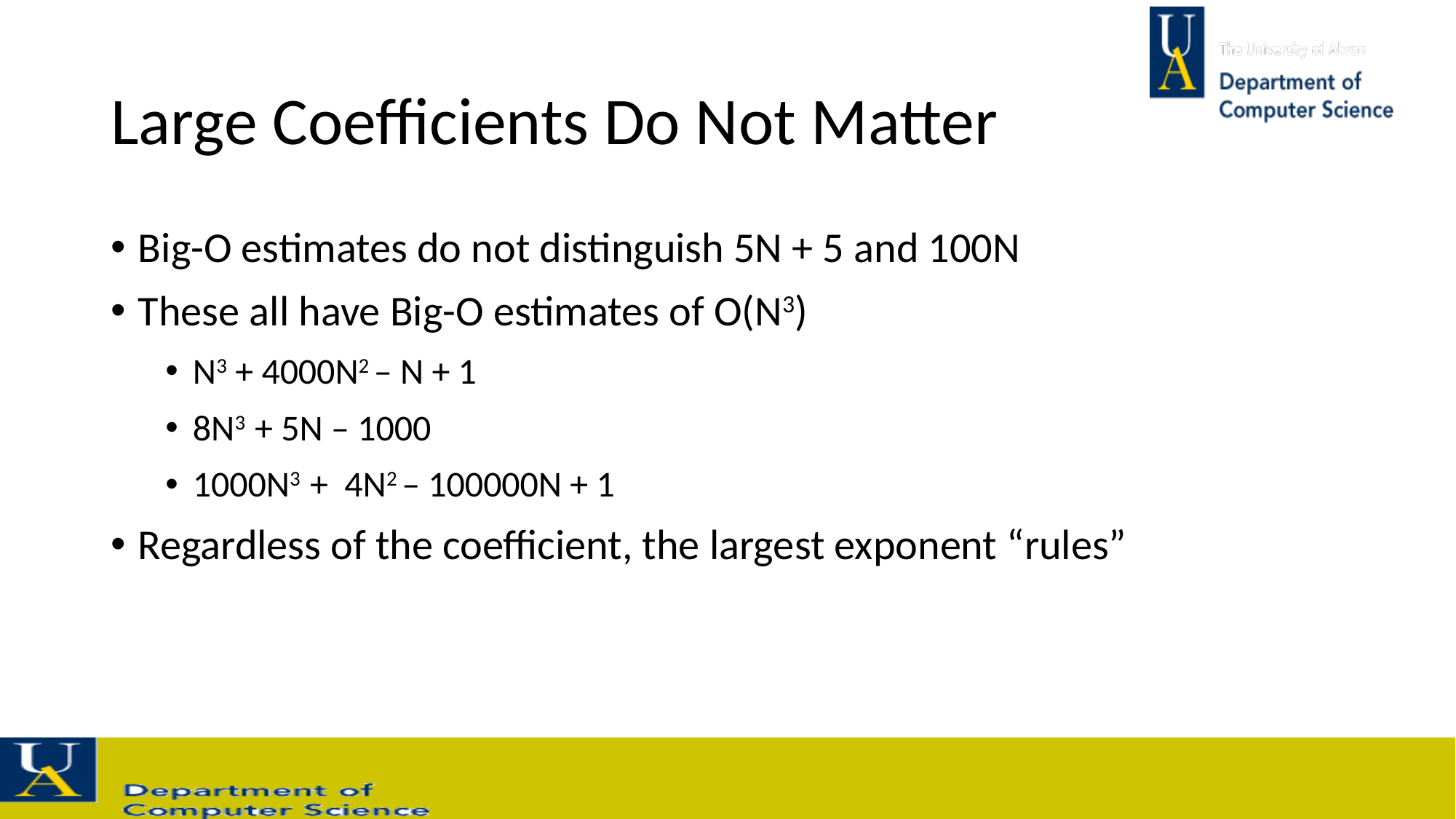

# Large Coefficients Do Not Matter
Big-O estimates do not distinguish 5N + 5 and 100N
These all have Big-O estimates of O(N3)
N3 + 4000N2 – N + 1
8N3  + 5N – 1000
1000N3  +  4N2 – 100000N + 1
Regardless of the coefficient, the largest exponent “rules”